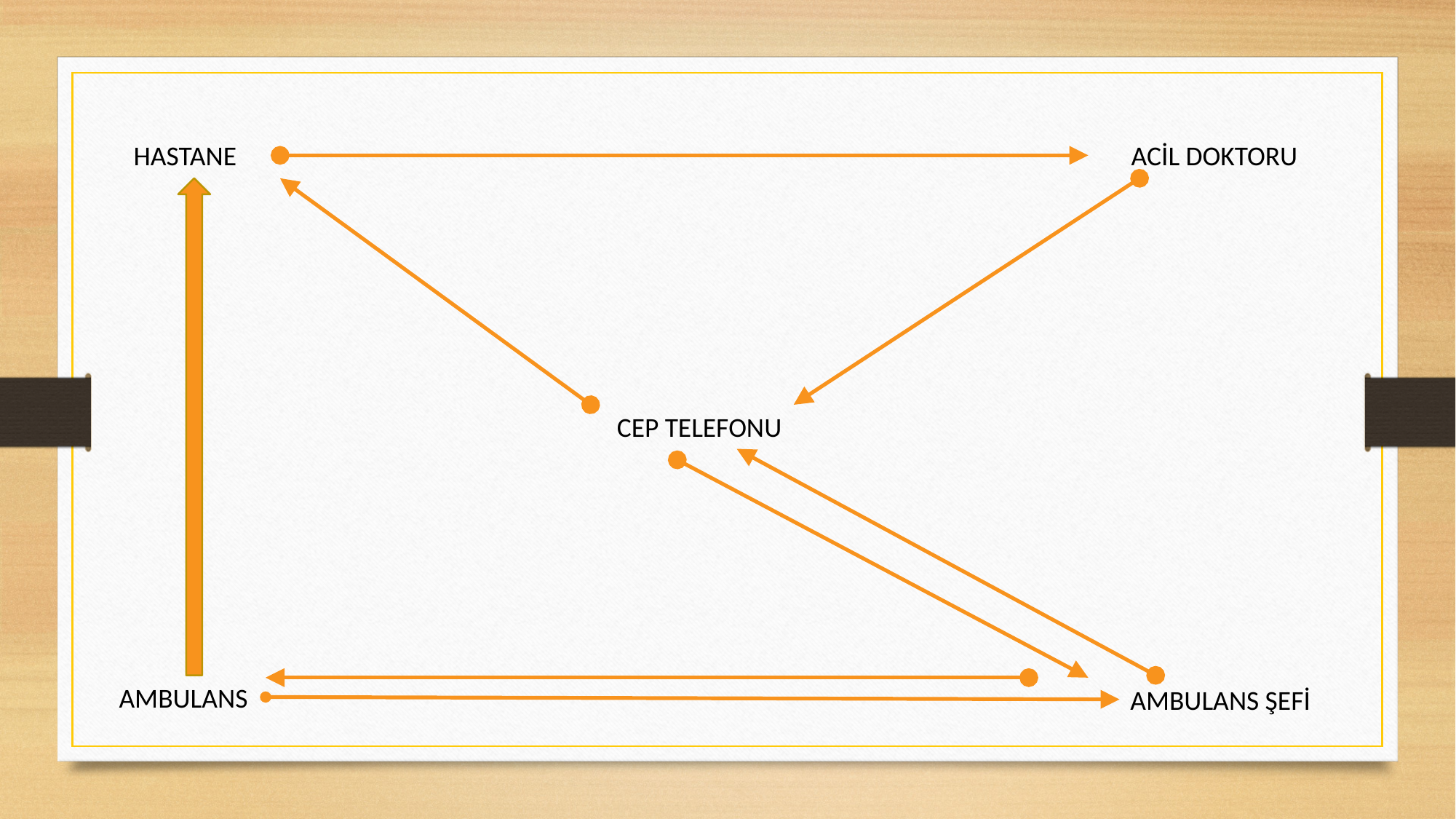

HASTANE
ACİL DOKTORU

CEP TELEFONU
AMBULANS
AMBULANS ŞEFİ